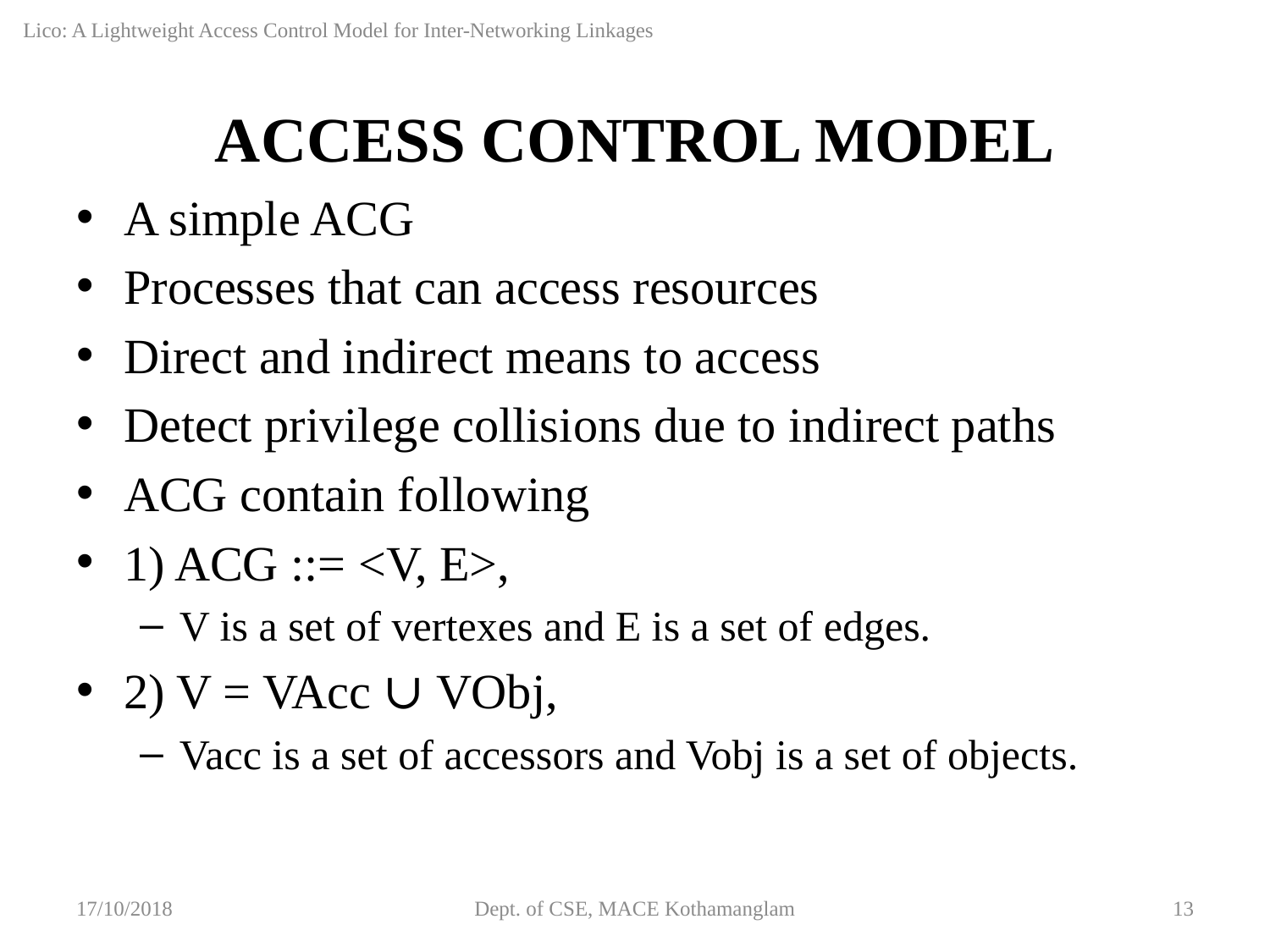

Lico: A Lightweight Access Control Model for Inter-Networking Linkages
# ACCESS CONTROL MODEL
A simple ACG
Processes that can access resources
Direct and indirect means to access
Detect privilege collisions due to indirect paths
ACG contain following
1) ACG ::= <V, E>,
V is a set of vertexes and E is a set of edges.
2) V = VAcc ∪ VObj,
Vacc is a set of accessors and Vobj is a set of objects.
17/10/2018
Dept. of CSE, MACE Kothamanglam
13